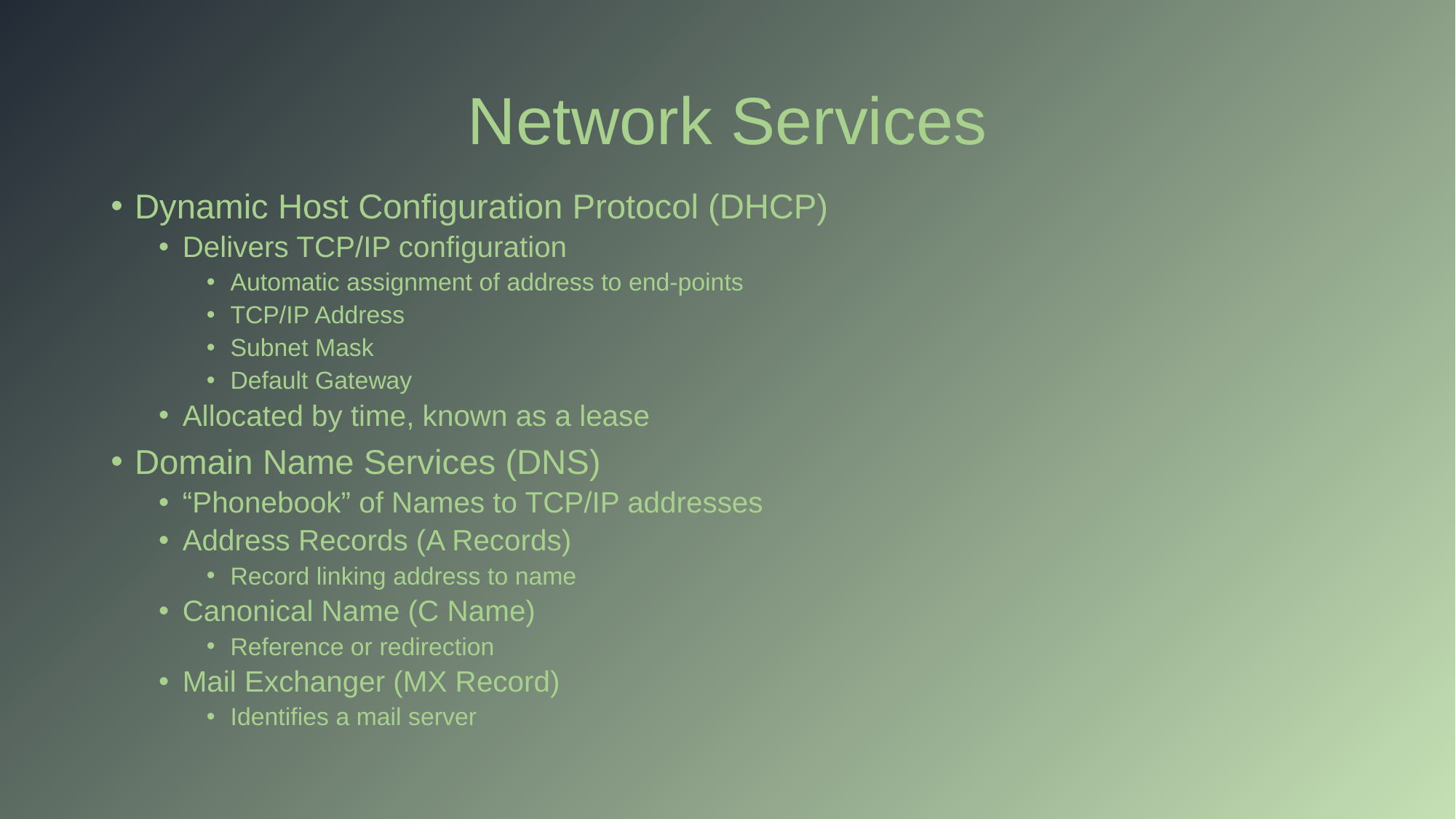

# Network Services
Dynamic Host Configuration Protocol (DHCP)
Delivers TCP/IP configuration
Automatic assignment of address to end-points
TCP/IP Address
Subnet Mask
Default Gateway
Allocated by time, known as a lease
Domain Name Services (DNS)
“Phonebook” of Names to TCP/IP addresses
Address Records (A Records)
Record linking address to name
Canonical Name (C Name)
Reference or redirection
Mail Exchanger (MX Record)
Identifies a mail server